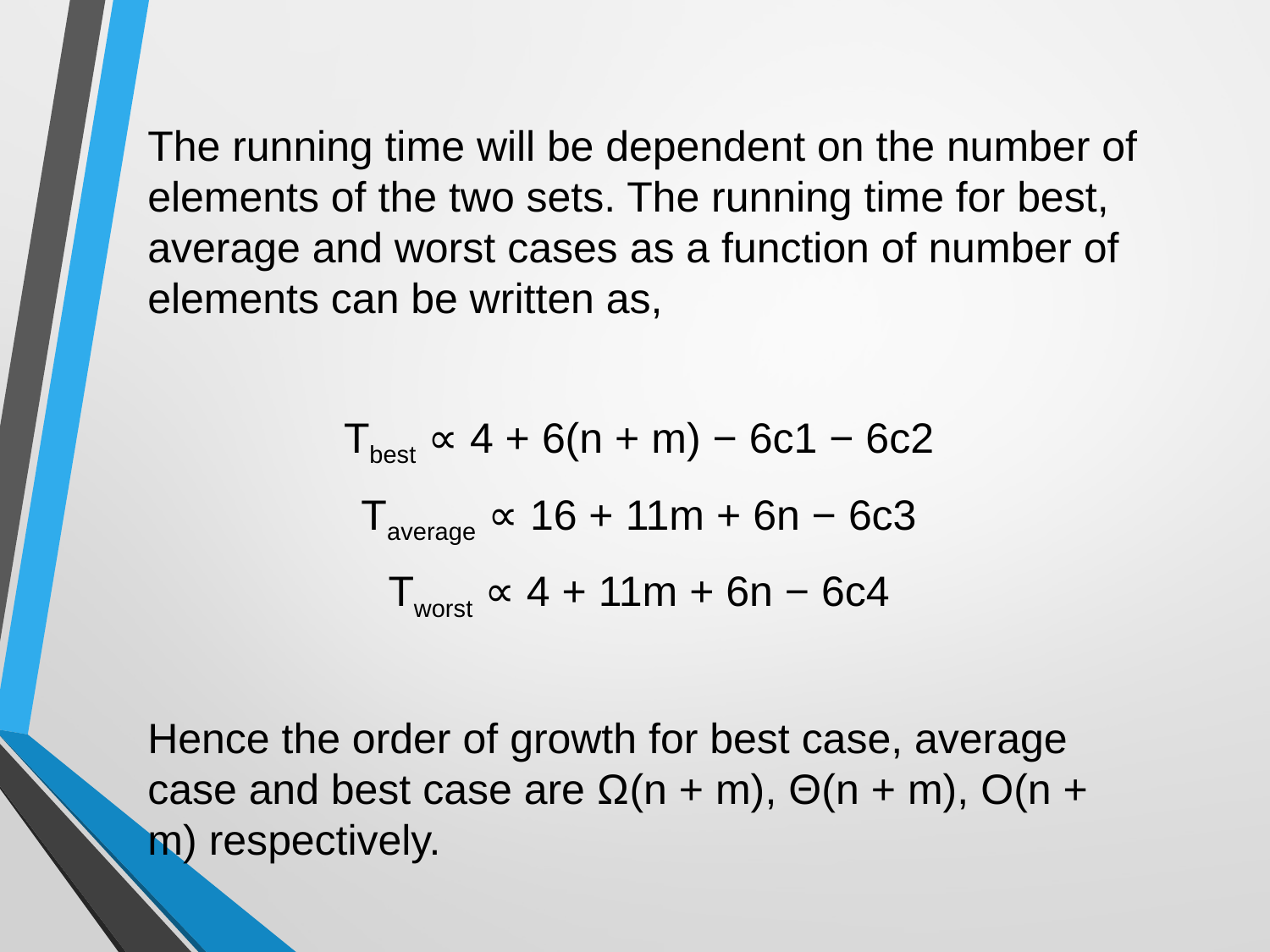

The running time will be dependent on the number of elements of the two sets. The running time for best, average and worst cases as a function of number of elements can be written as,

Tbest ∝ 4 + 6(n + m) − 6c1 − 6c2
Taverage ∝ 16 + 11m + 6n − 6c3
Tworst ∝ 4 + 11m + 6n − 6c4

Hence the order of growth for best case, average case and best case are Ω(n + m), Θ(n + m), O(n + m) respectively.